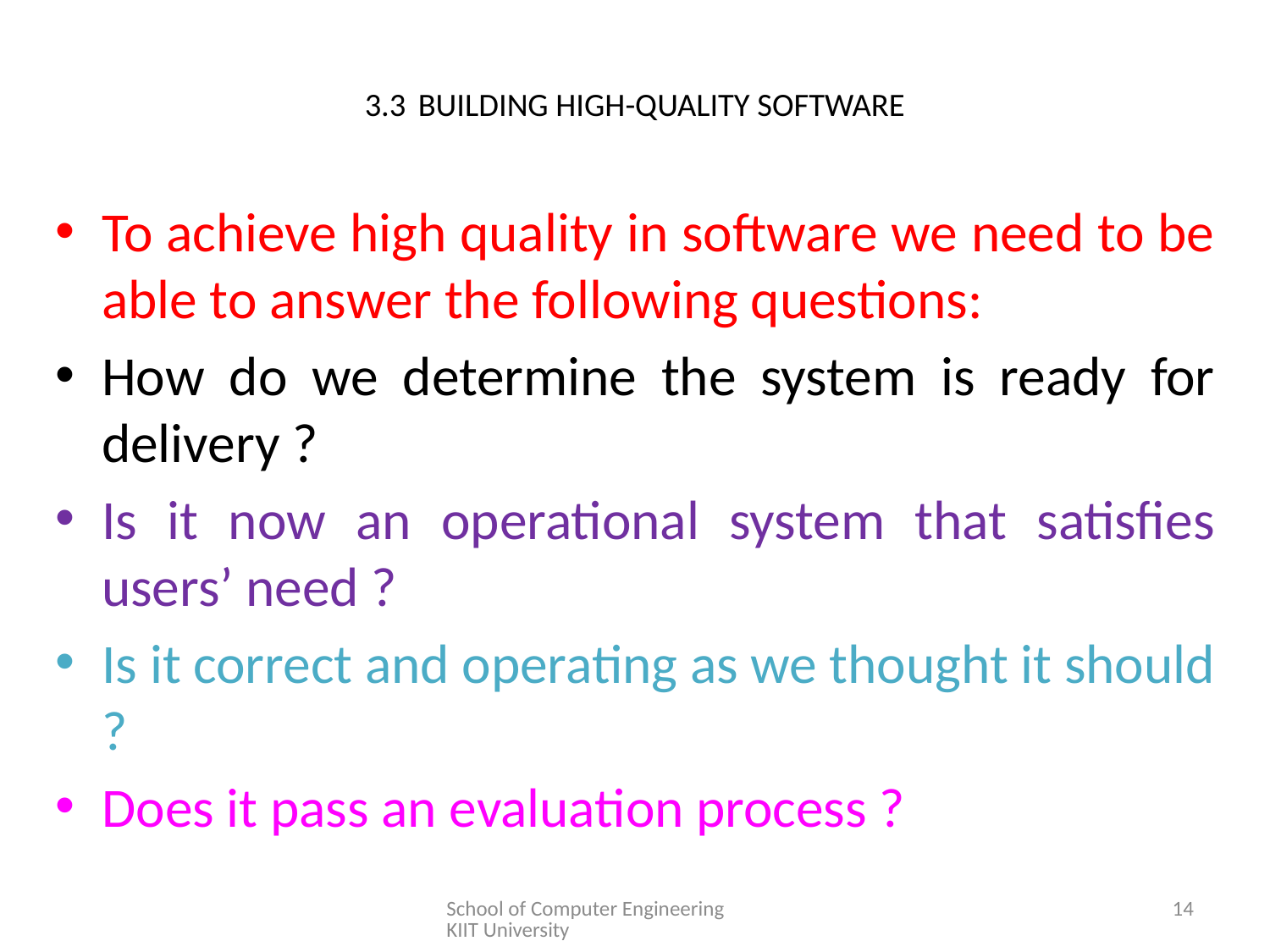

# 3.3	BUILDING HIGH-QUALITY SOFTWARE
To achieve high quality in software we need to be able to answer the following questions:
How do we determine the system is ready for delivery ?
Is it now an operational system that satisfies users’ need ?
Is it correct and operating as we thought it should ?
Does it pass an evaluation process ?

School of Computer Engineering                   KIIT University
14